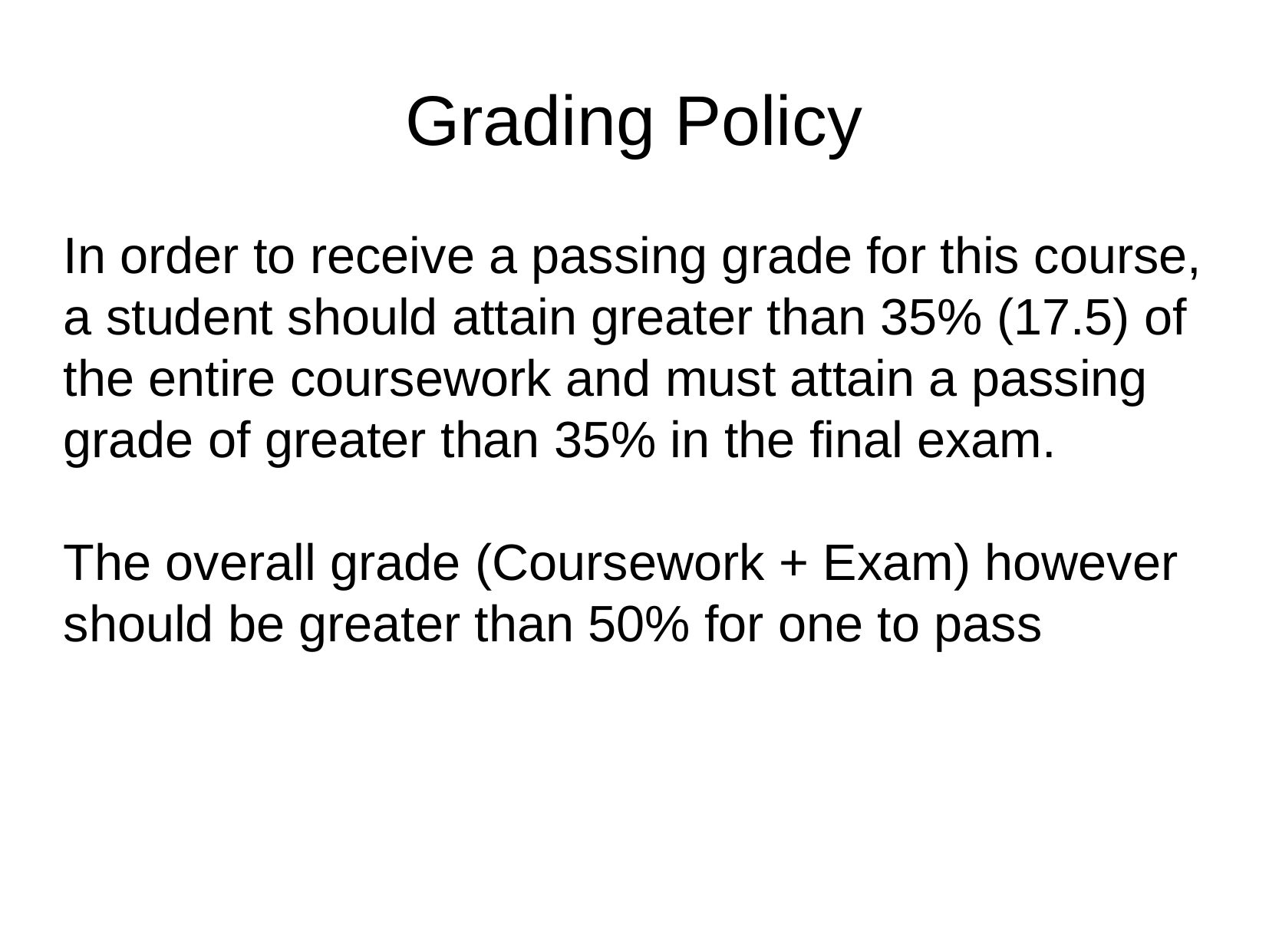

Grading Policy
In order to receive a passing grade for this course, a student should attain greater than 35% (17.5) of the entire coursework and must attain a passing grade of greater than 35% in the final exam.

The overall grade (Coursework + Exam) however should be greater than 50% for one to pass